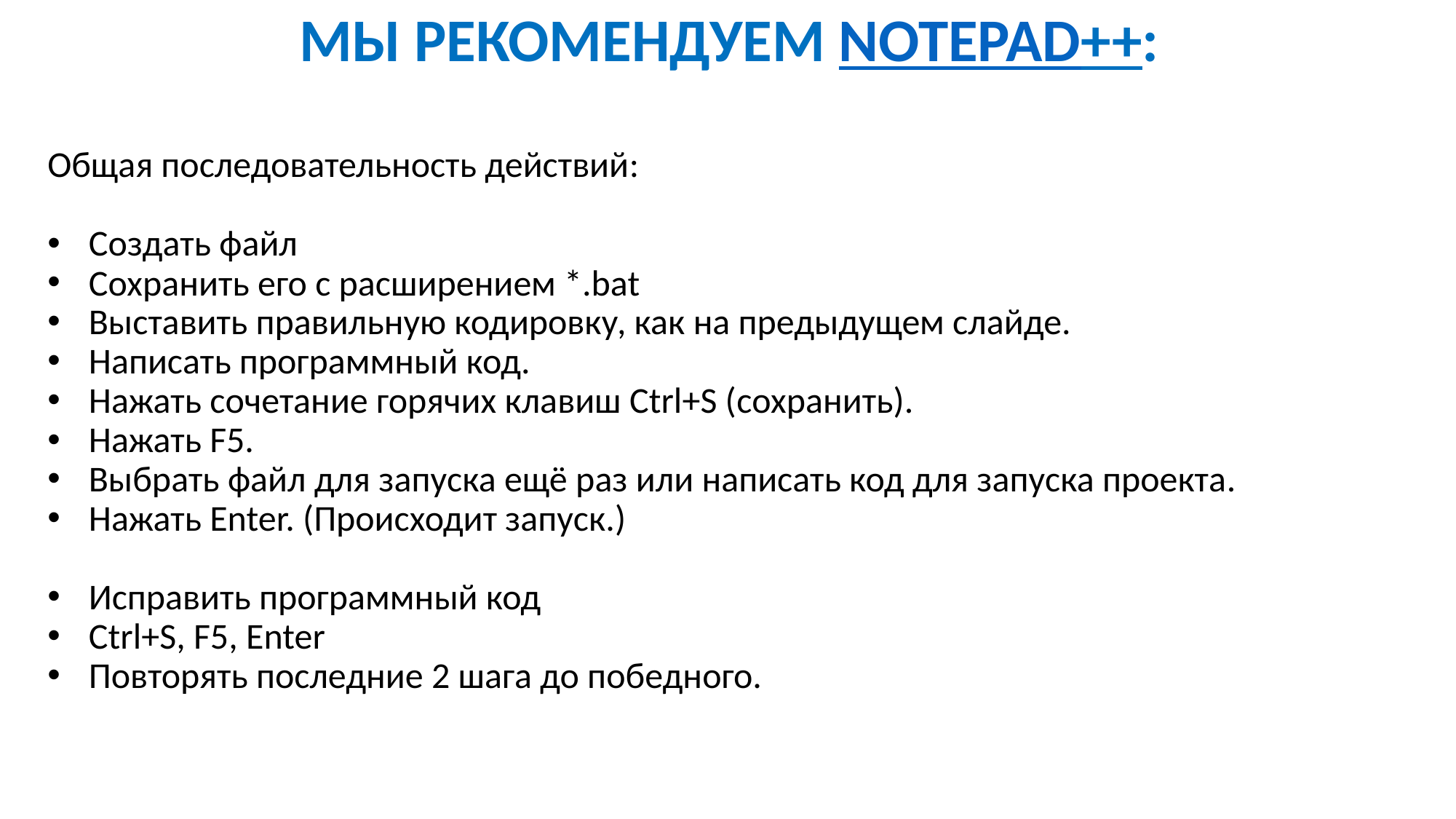

Мы рекомендуем Notepad++:

Общая последовательность действий:

Создать файл
Сохранить его с расширением *.bat
Выставить правильную кодировку, как на предыдущем слайде.
Написать программный код.
Нажать сочетание горячих клавиш Ctrl+S (сохранить).
Нажать F5.
Выбрать файл для запуска ещё раз или написать код для запуска проекта.
Нажать Enter. (Происходит запуск.)

Исправить программный код
Ctrl+S, F5, Enter
Повторять последние 2 шага до победного.